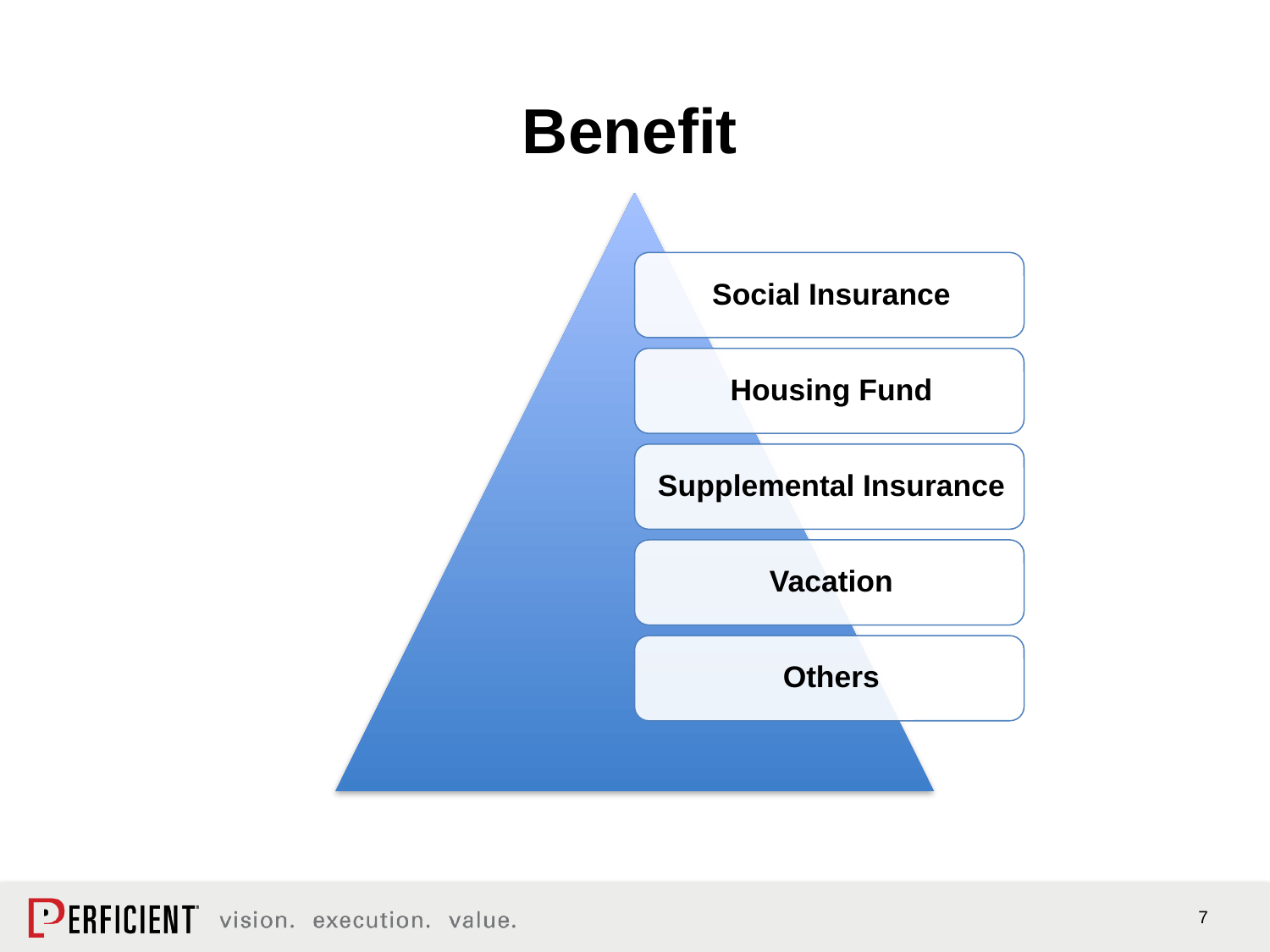

Benefit
Social Insurance
Housing Fund
Supplemental Insurance
Vacation
Others